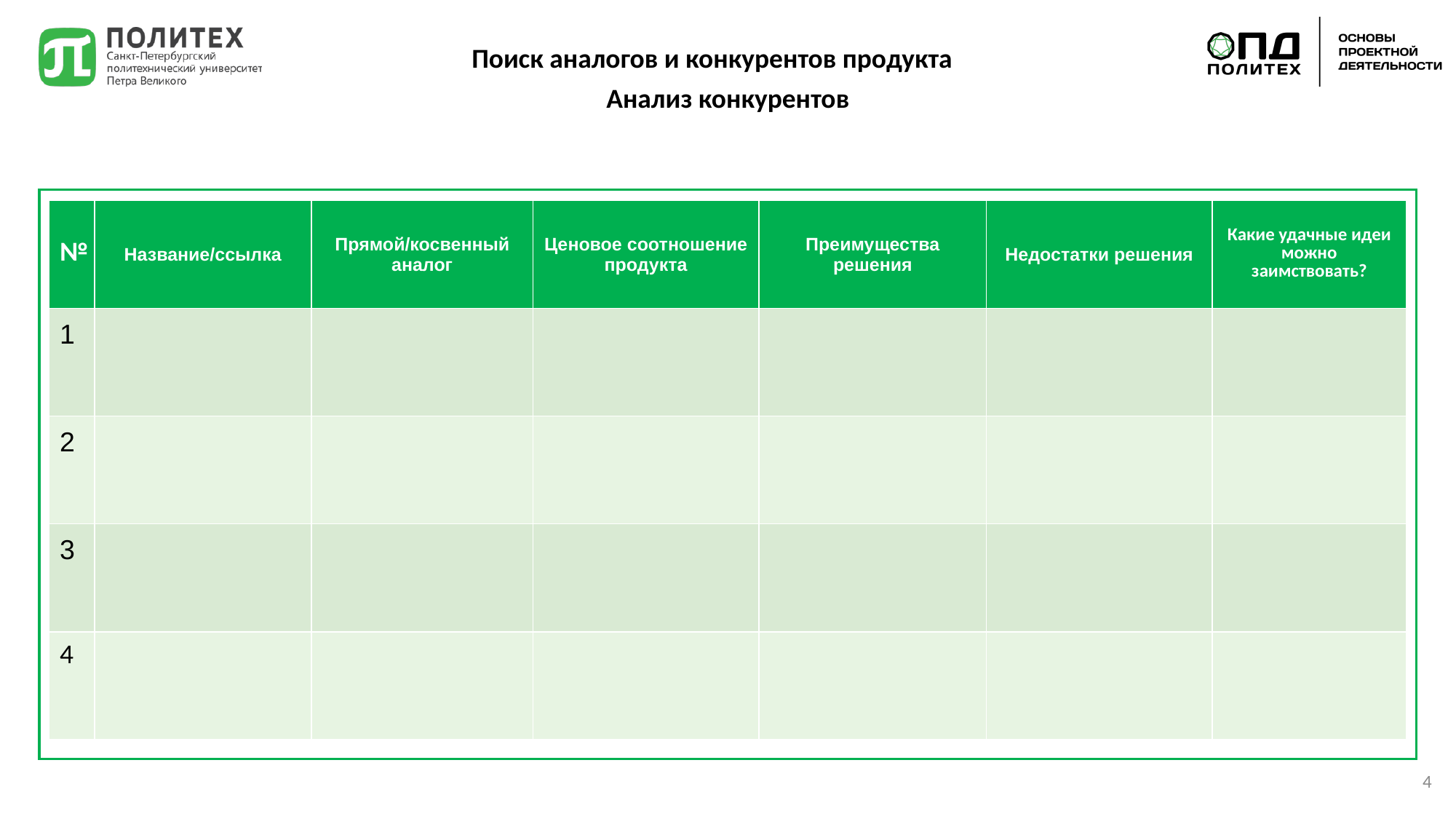

Поиск аналогов и конкурентов продукта
Анализ конкурентов

| № | Название/ссылка | Прямой/косвенный аналог | Ценовое соотношение продукта | Преимущества решения | Недостатки решения | Какие удачные идеи можно заимствовать? |
| --- | --- | --- | --- | --- | --- | --- |
| 1 |  |  |  |  |  |  |
| 2 |  |  |  |  |  |  |
| 3 |  |  |  |  |  |  |
| 4 |  |  |  |  |  |  |
4